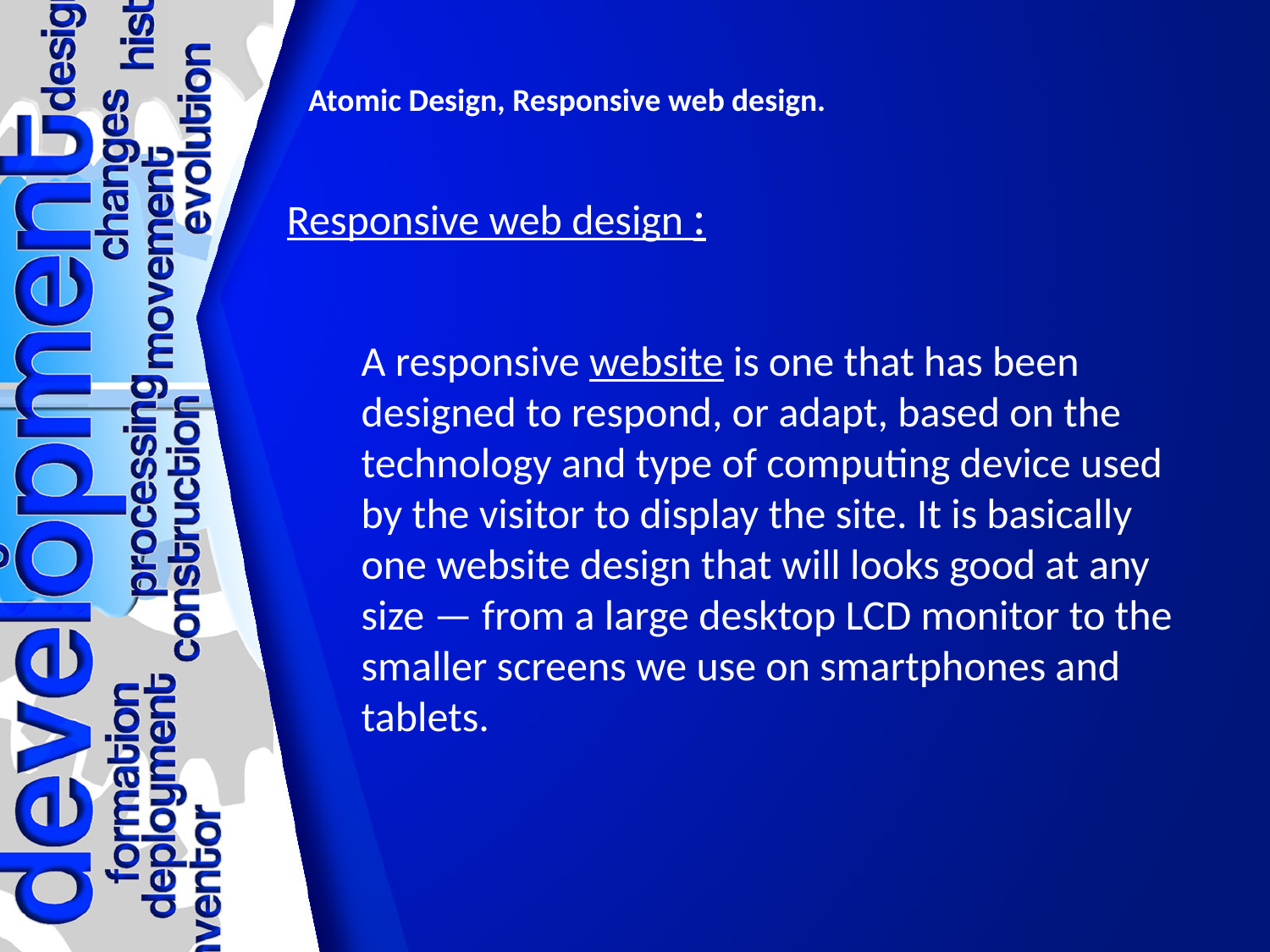

# Atomic Design, Responsive web design.
Responsive web design :
A responsive website is one that has been designed to respond, or adapt, based on the technology and type of computing device used by the visitor to display the site. It is basically one website design that will looks good at any size — from a large desktop LCD monitor to the smaller screens we use on smartphones and tablets.